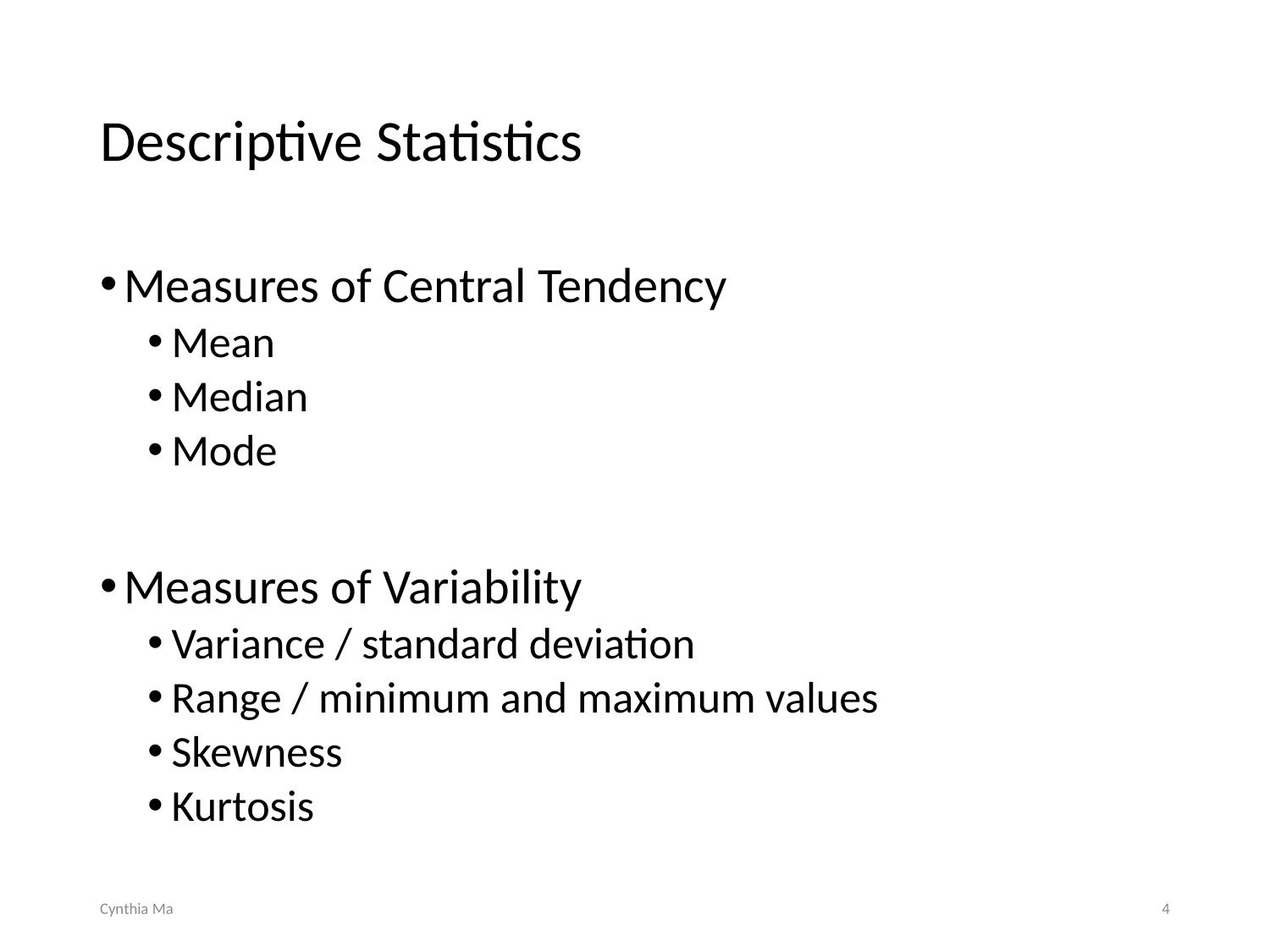

# Descriptive Statistics
Measures of Central Tendency
Mean
Median
Mode

Measures of Variability
Variance / standard deviation
Range / minimum and maximum values
Skewness
Kurtosis
Cynthia Ma
4